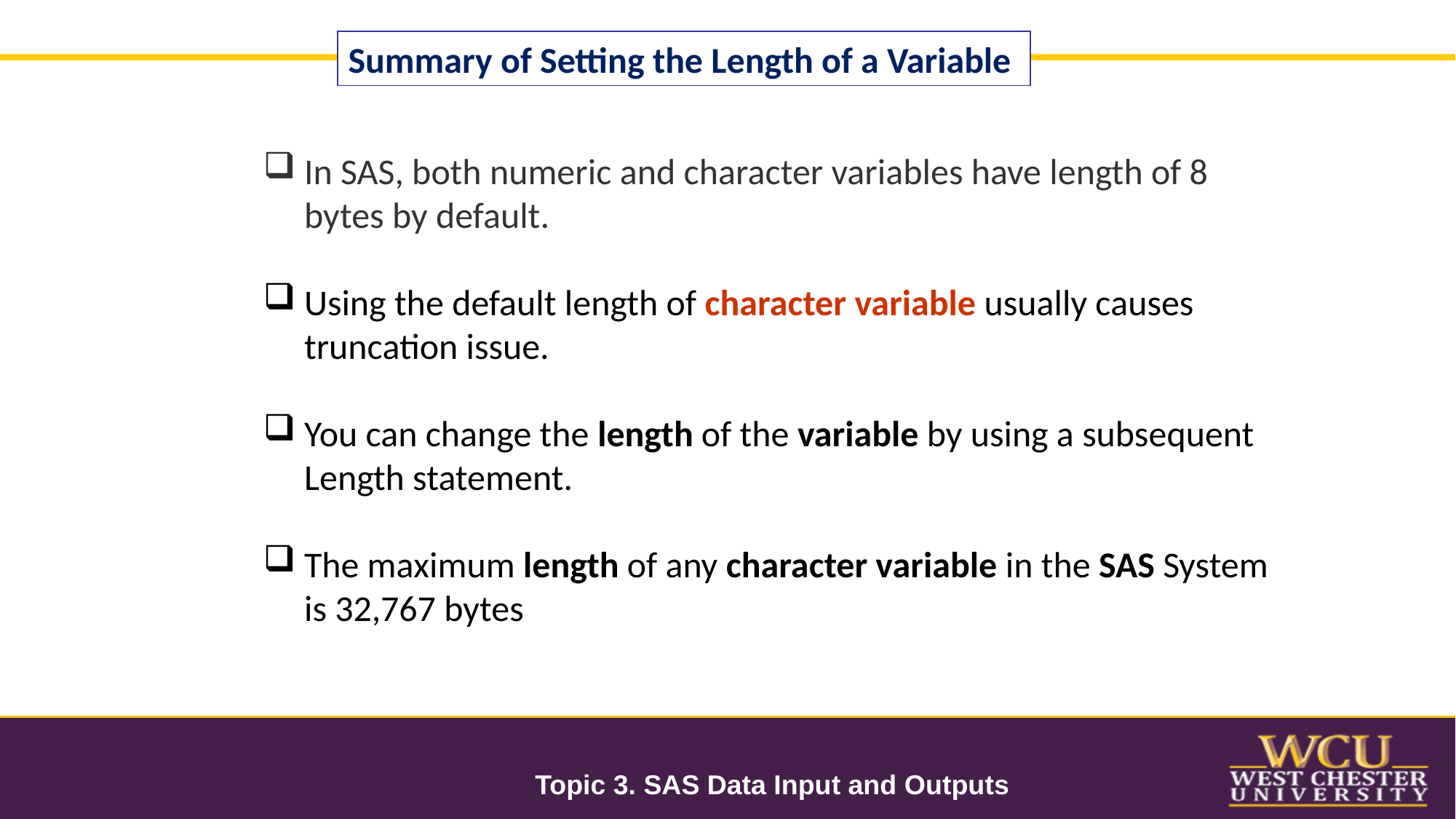

Summary of Setting the Length of a Variable
In SAS, both numeric and character variables have length of 8 bytes by default.

Using the default length of character variable usually causes truncation issue.

You can change the length of the variable by using a subsequent Length statement.

The maximum length of any character variable in the SAS System is 32,767 bytes